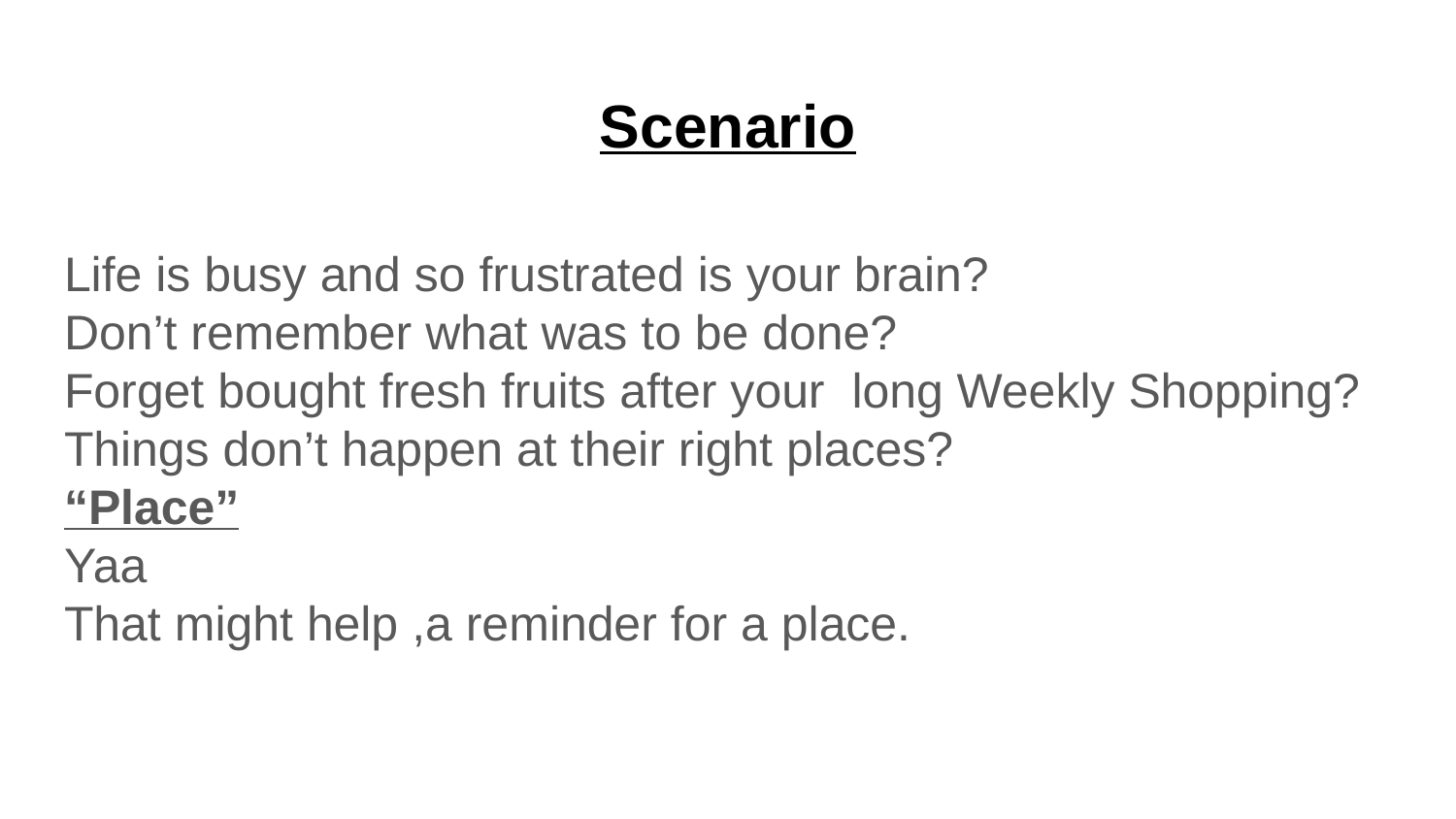

# Scenario
Life is busy and so frustrated is your brain?
Don’t remember what was to be done?
Forget bought fresh fruits after your  long Weekly Shopping?
Things don’t happen at their right places?
“Place”
Yaa
That might help ,a reminder for a place.